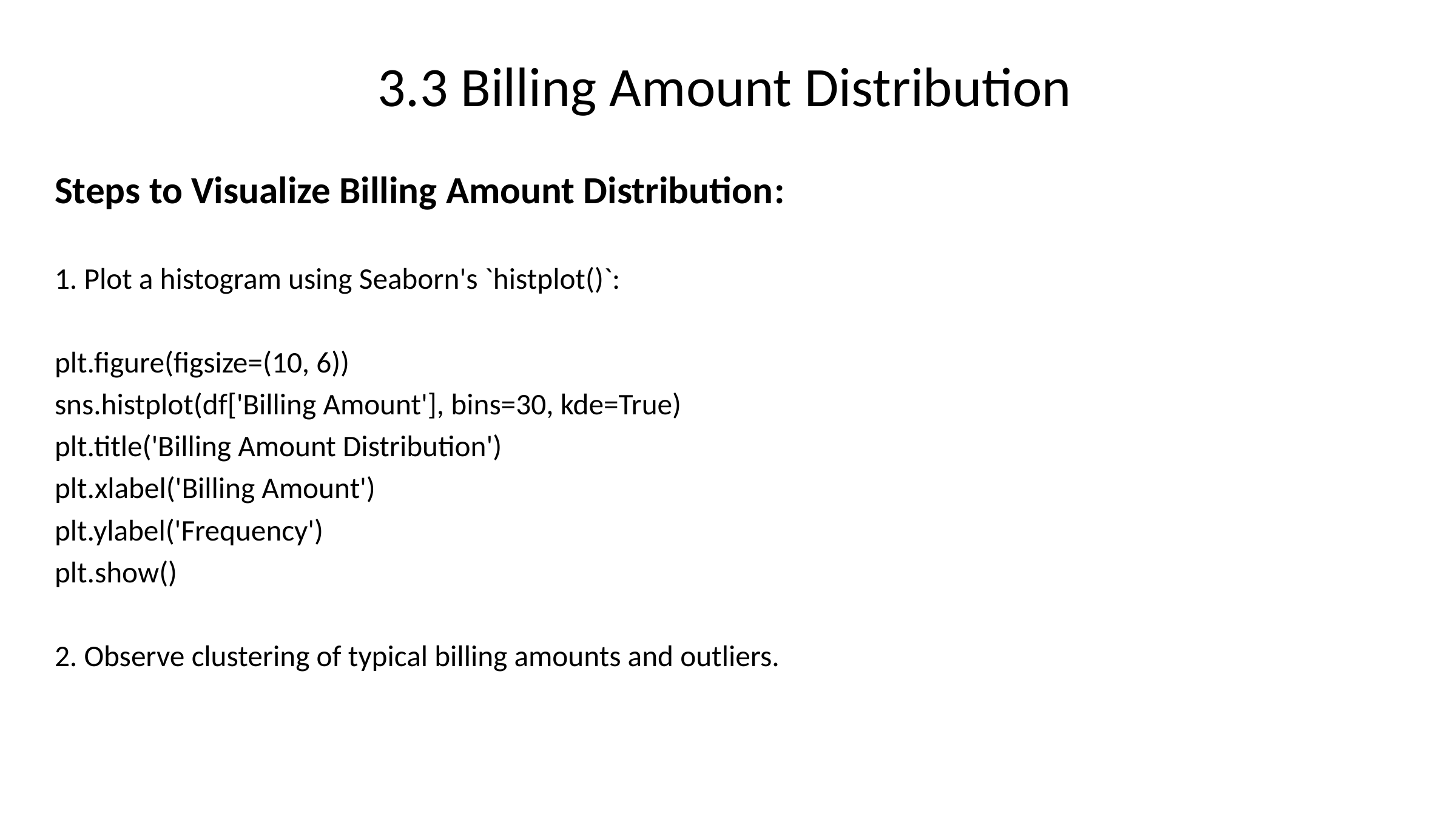

# 3.3 Billing Amount Distribution
Steps to Visualize Billing Amount Distribution:

1. Plot a histogram using Seaborn's `histplot()`:

plt.figure(figsize=(10, 6))
sns.histplot(df['Billing Amount'], bins=30, kde=True)
plt.title('Billing Amount Distribution')
plt.xlabel('Billing Amount')
plt.ylabel('Frequency')
plt.show()

2. Observe clustering of typical billing amounts and outliers.